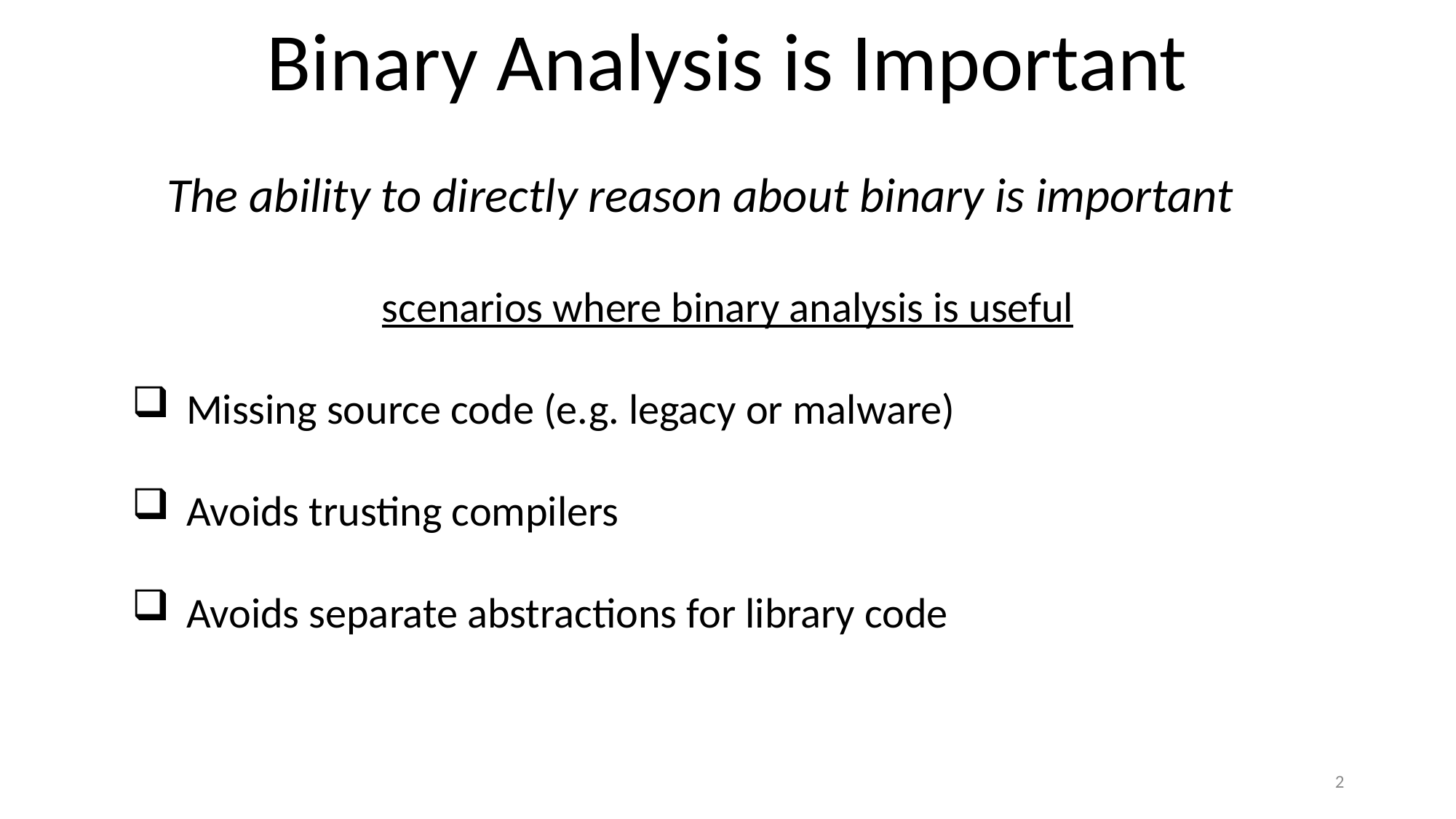

# Binary Analysis is Important
The ability to directly reason about binary is important

scenarios where binary analysis is useful

Missing source code (e.g. legacy or malware)

Avoids trusting compilers

Avoids separate abstractions for library code
2